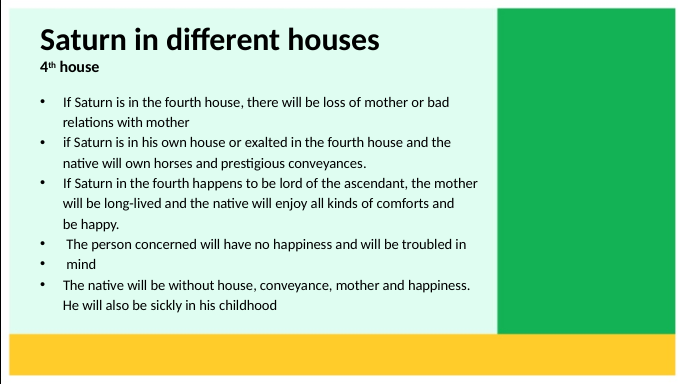

# Saturn in different houses 4th house
If Saturn is in the fourth house, there will be loss of mother or bad
       relations with mother
if Saturn is in his own house or exalted in the fourth house and the
       native will own horses and prestigious conveyances.
If Saturn in the fourth happens to be lord of the ascendant, the mother
       will be long-lived and the native will enjoy all kinds of comforts and
       be happy.
 The person concerned will have no happiness and will be troubled in
 mind
The native will be without house, conveyance, mother and happiness.
       He will also be sickly in his childhood